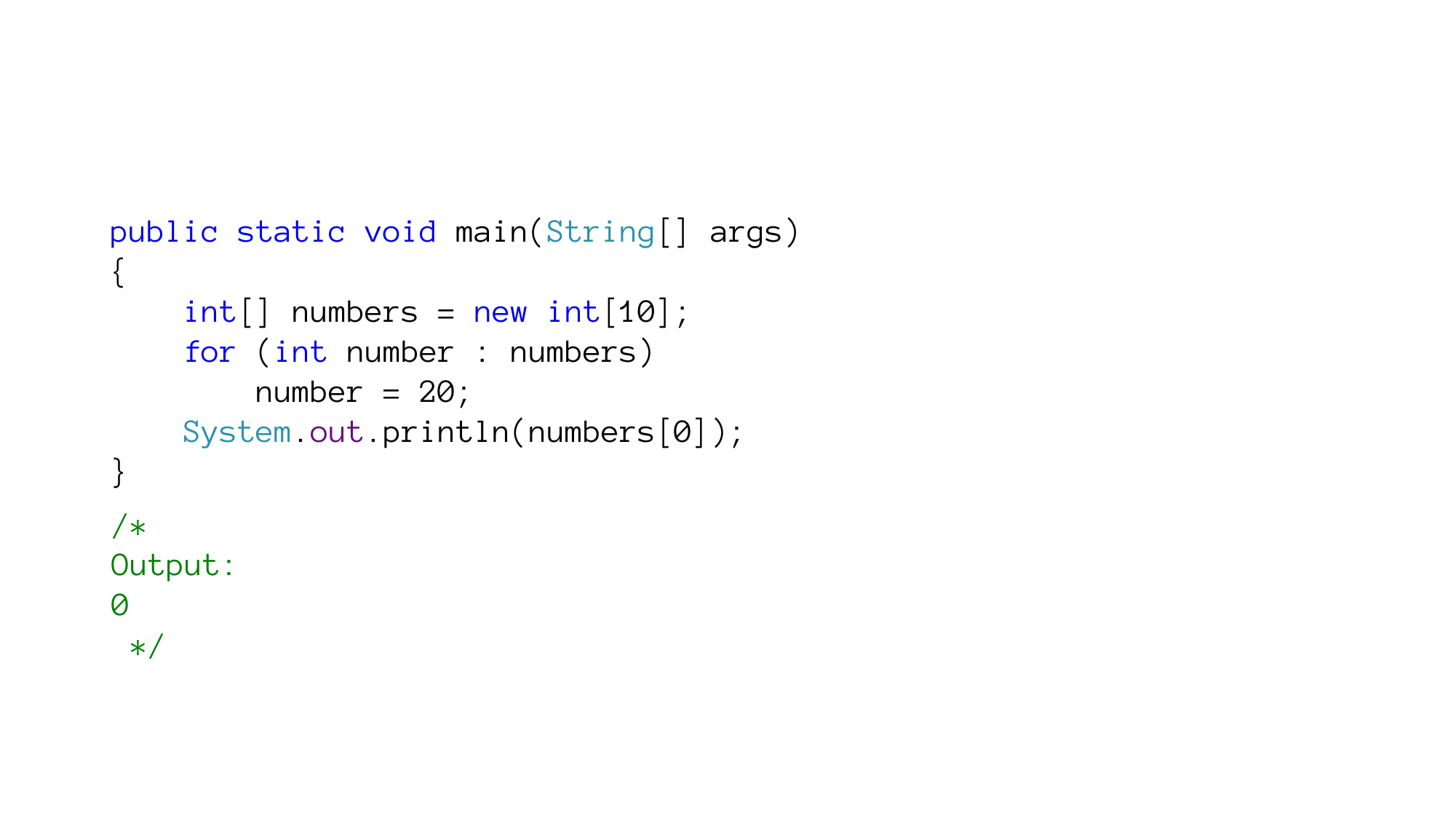

#
public static void main(String[] args)
{
    int[] numbers = new int[10];
    for (int number : numbers)
        number = 20;
    System.out.println(numbers[0]);
}
/*
Output:
0
 */